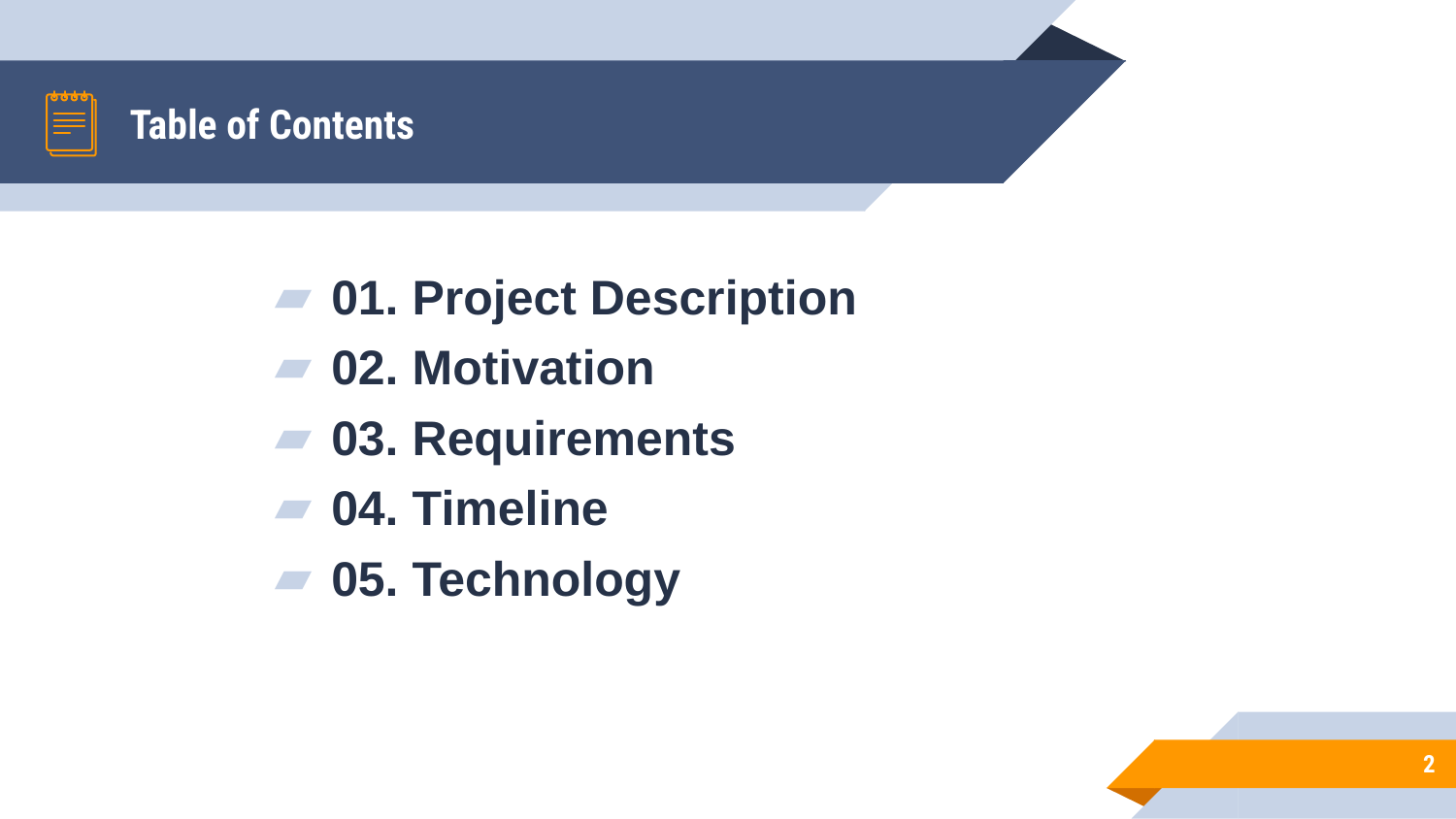

# Table of Contents

01. Project Description
02. Motivation
03. Requirements
04. Timeline
05. Technology

2